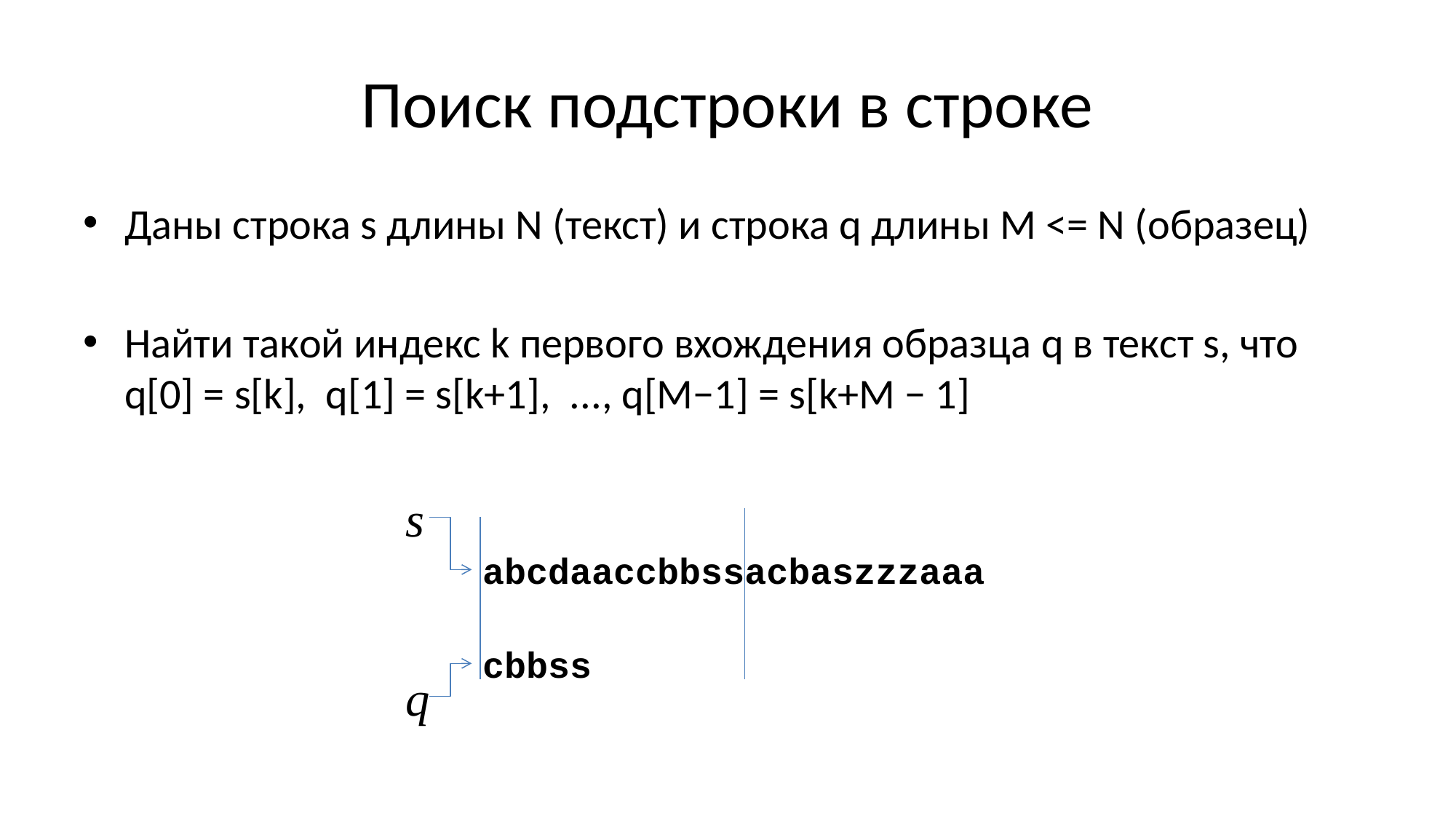

# Поиск подстроки в строке
Даны строка s длины N (текст) и строка q длины М <= N (образец)

Найти такой индекс k первого вхождения образца q в текст s, что q[0] = s[k],  q[1] = s[k+1],  ..., q[M−1] = s[k+M − 1]
s
abcdaaccbbssacbaszzzaaa
cbbss
q